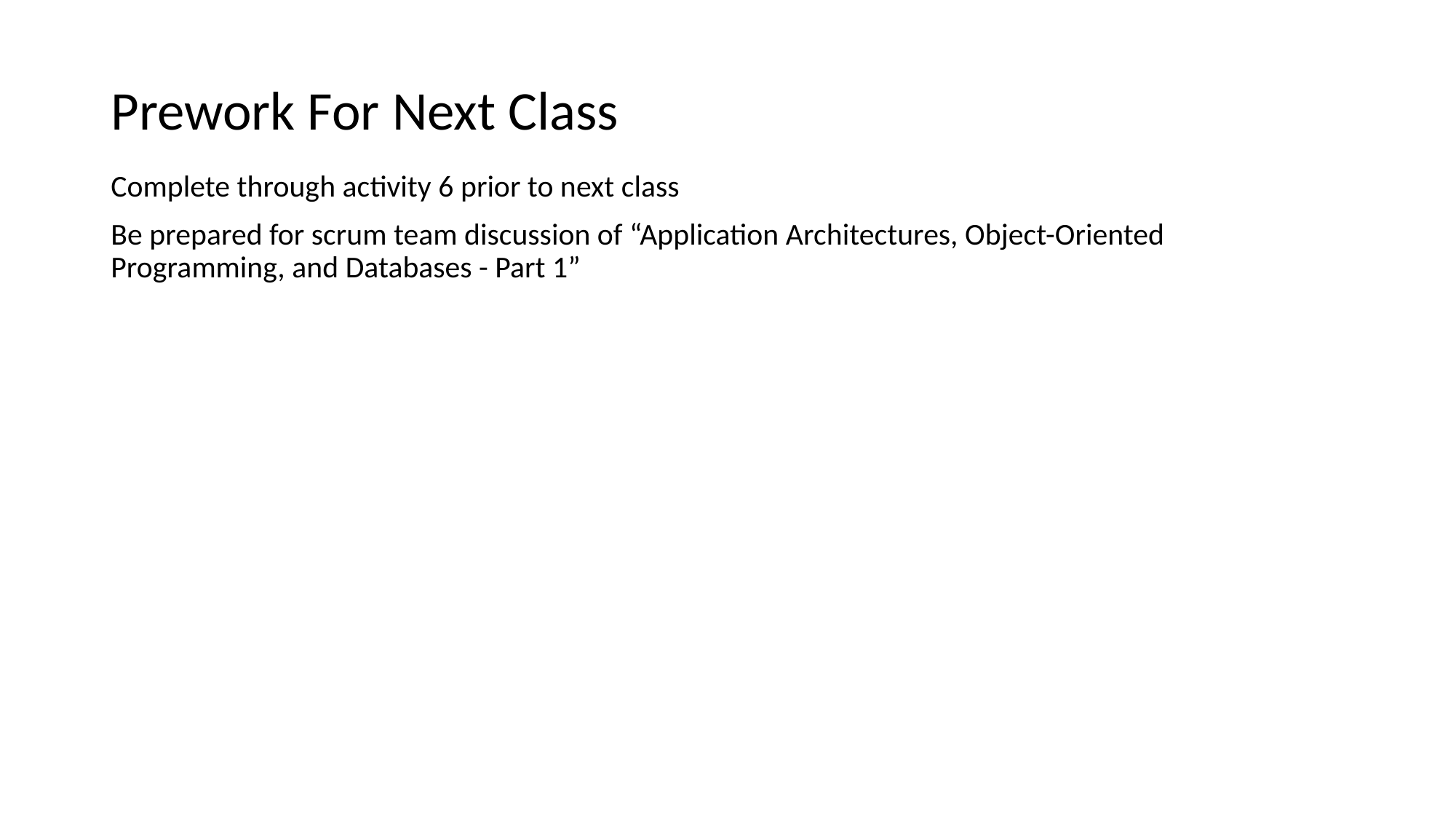

# Prework For Next Class
Complete through activity 6 prior to next class
Be prepared for scrum team discussion of “Application Architectures, Object-Oriented Programming, and Databases - Part 1”